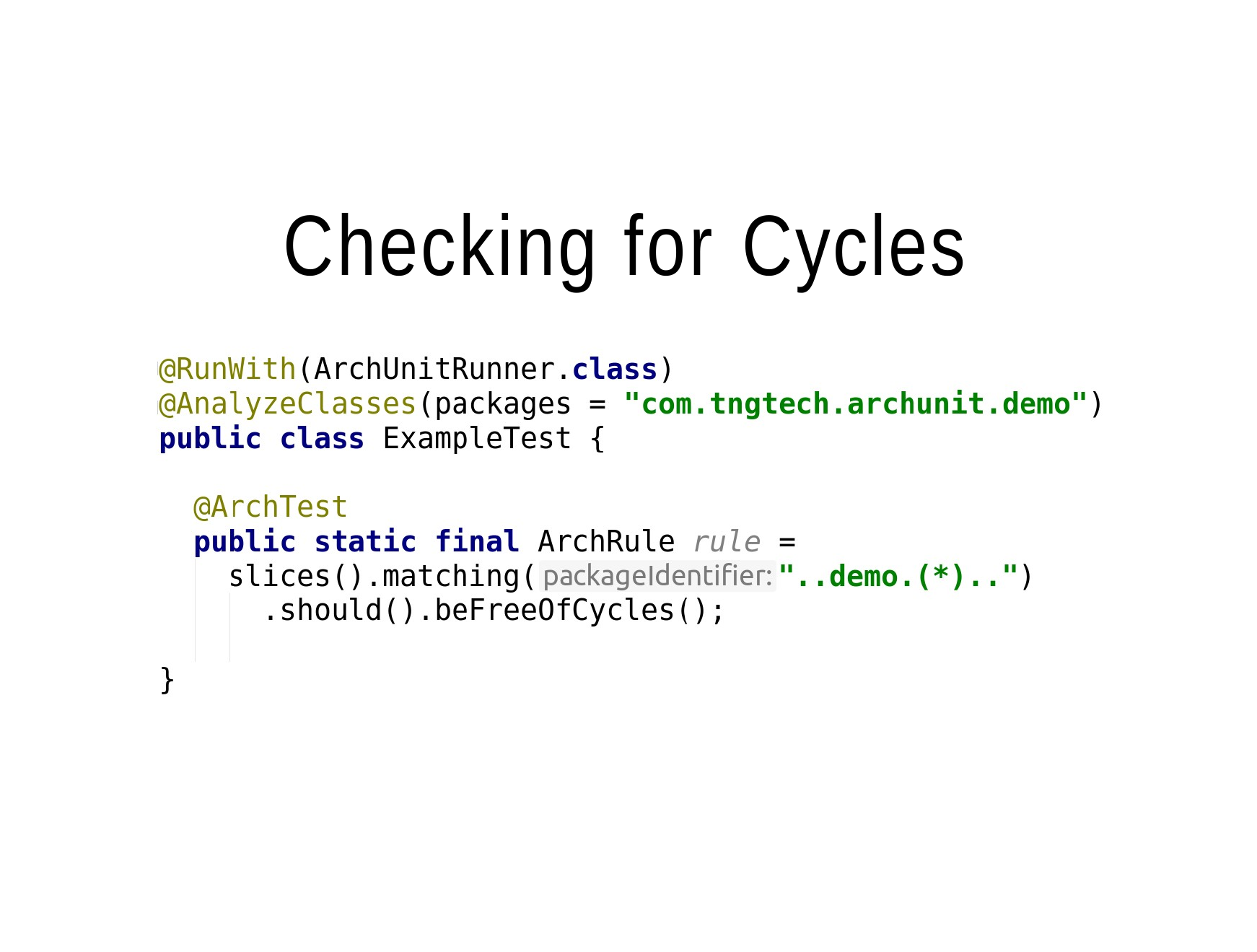

6/2/2018	ArchUnit

http://localhost:8080/?print-pdf#/	27/33
# Checking for Cycles